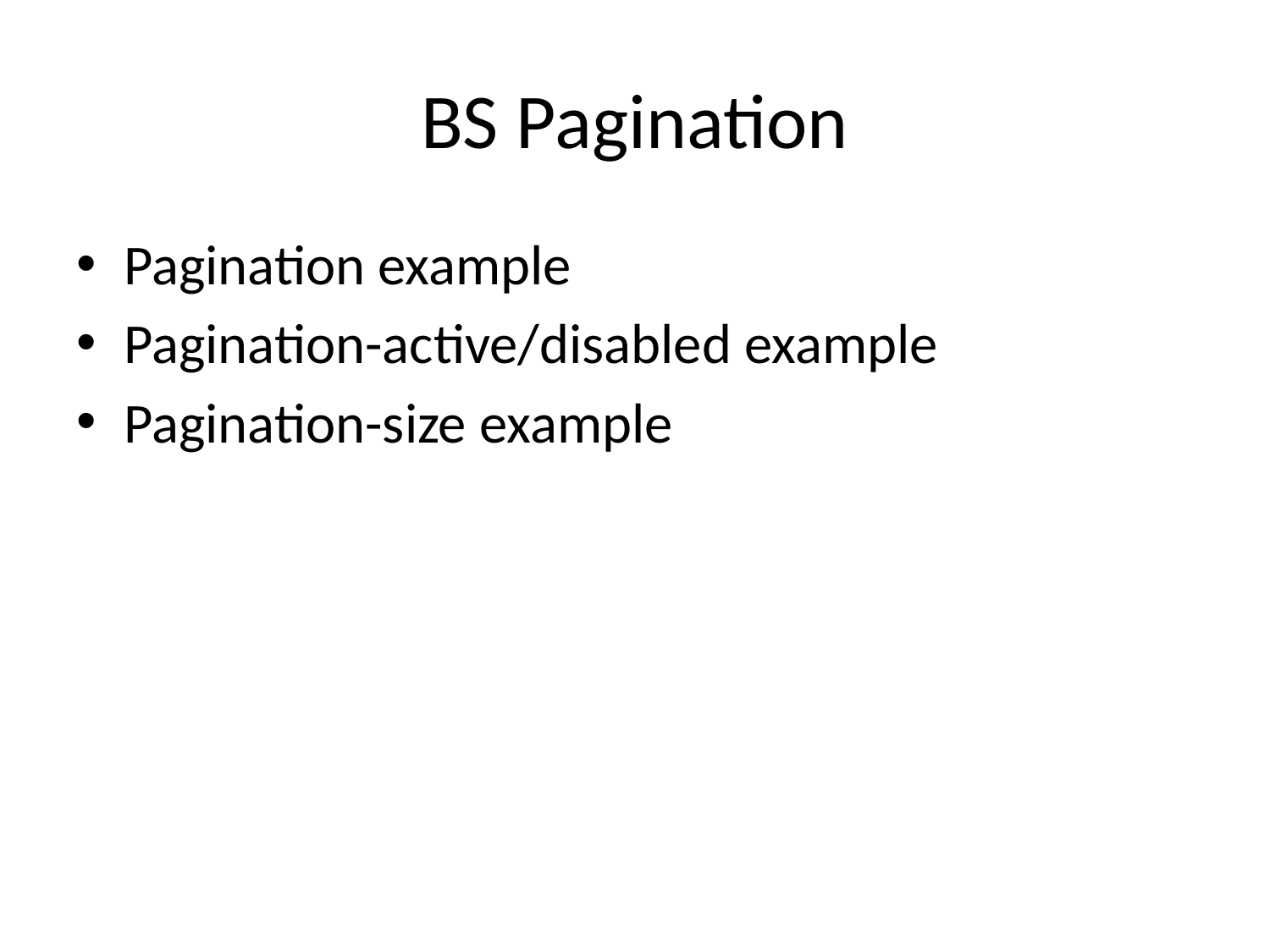

# BS Pagination
Pagination example
Pagination-active/disabled example
Pagination-size example